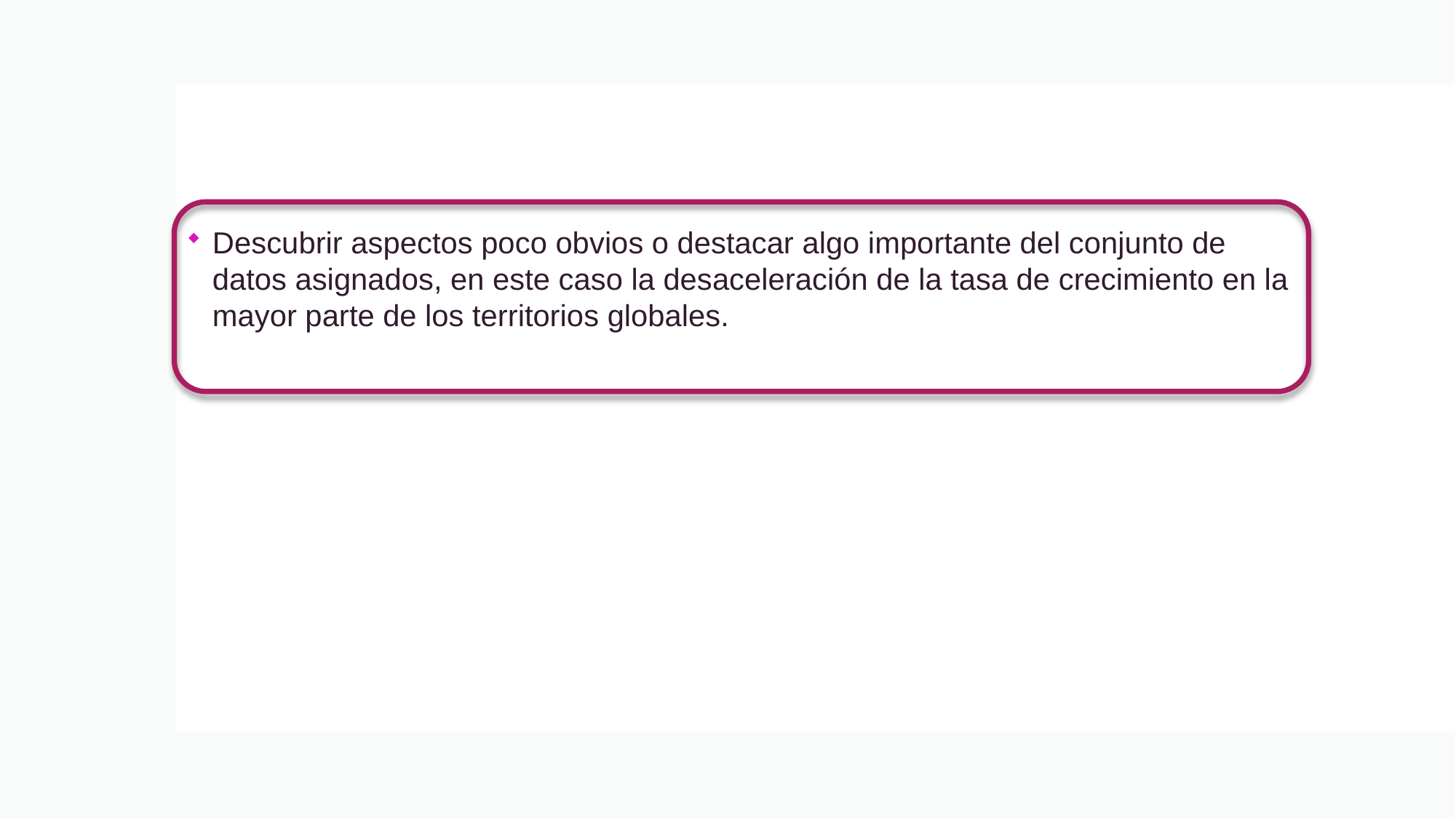

#

Descubrir aspectos poco obvios o destacar algo importante del conjunto de datos asignados, en este caso la desaceleración de la tasa de crecimiento en la mayor parte de los territorios globales.